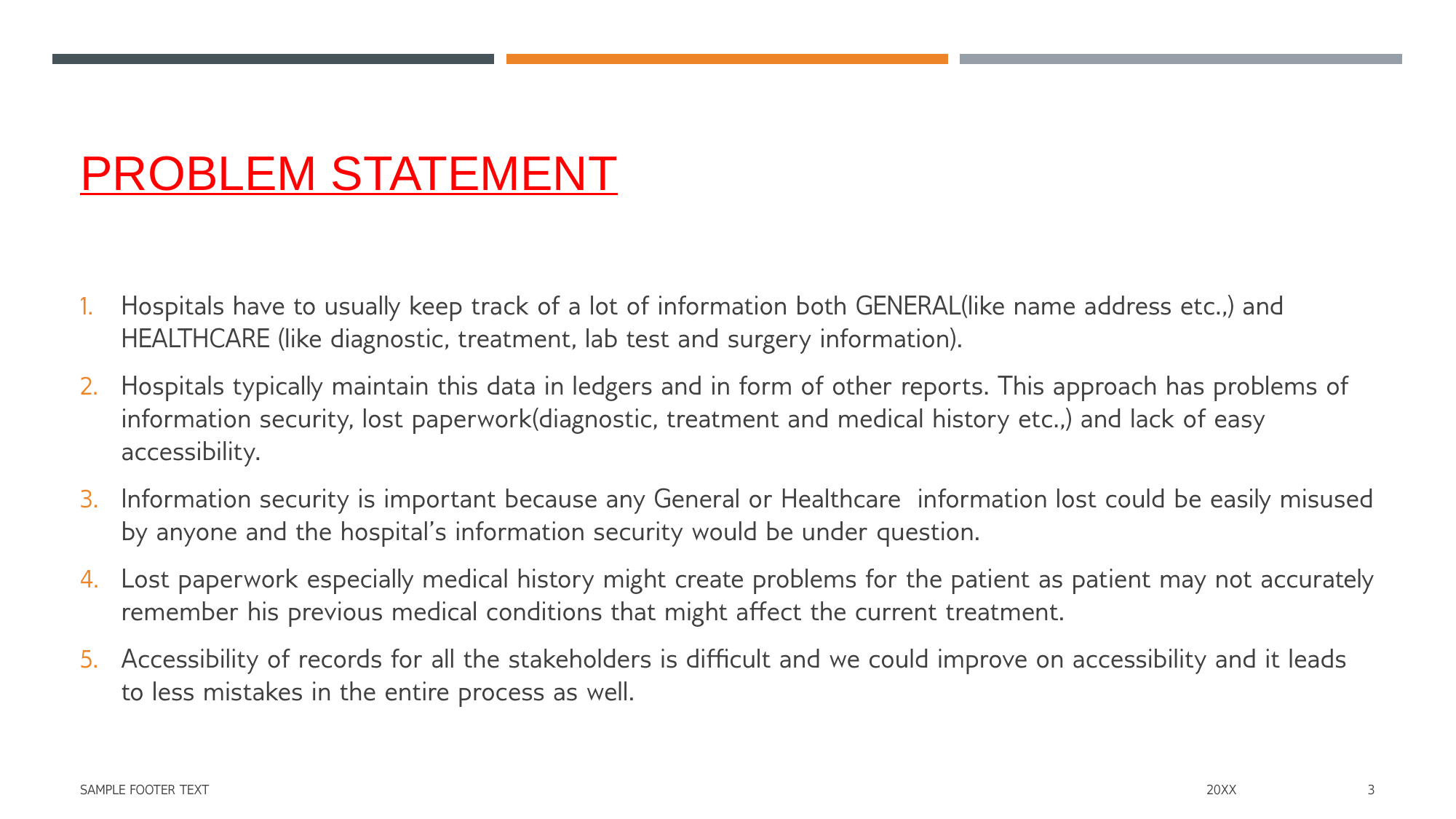

# Problem statement
Hospitals have to usually keep track of a lot of information both GENERAL(like name address etc.,) and HEALTHCARE (like diagnostic, treatment, lab test and surgery information).
Hospitals typically maintain this data in ledgers and in form of other reports. This approach has problems of information security, lost paperwork(diagnostic, treatment and medical history etc.,) and lack of easy accessibility.
Information security is important because any General or Healthcare  information lost could be easily misused by anyone and the hospital’s information security would be under question.
Lost paperwork especially medical history might create problems for the patient as patient may not accurately remember his previous medical conditions that might affect the current treatment.
Accessibility of records for all the stakeholders is difficult and we could improve on accessibility and it leads to less mistakes in the entire process as well.
Sample Footer Text
20XX
3